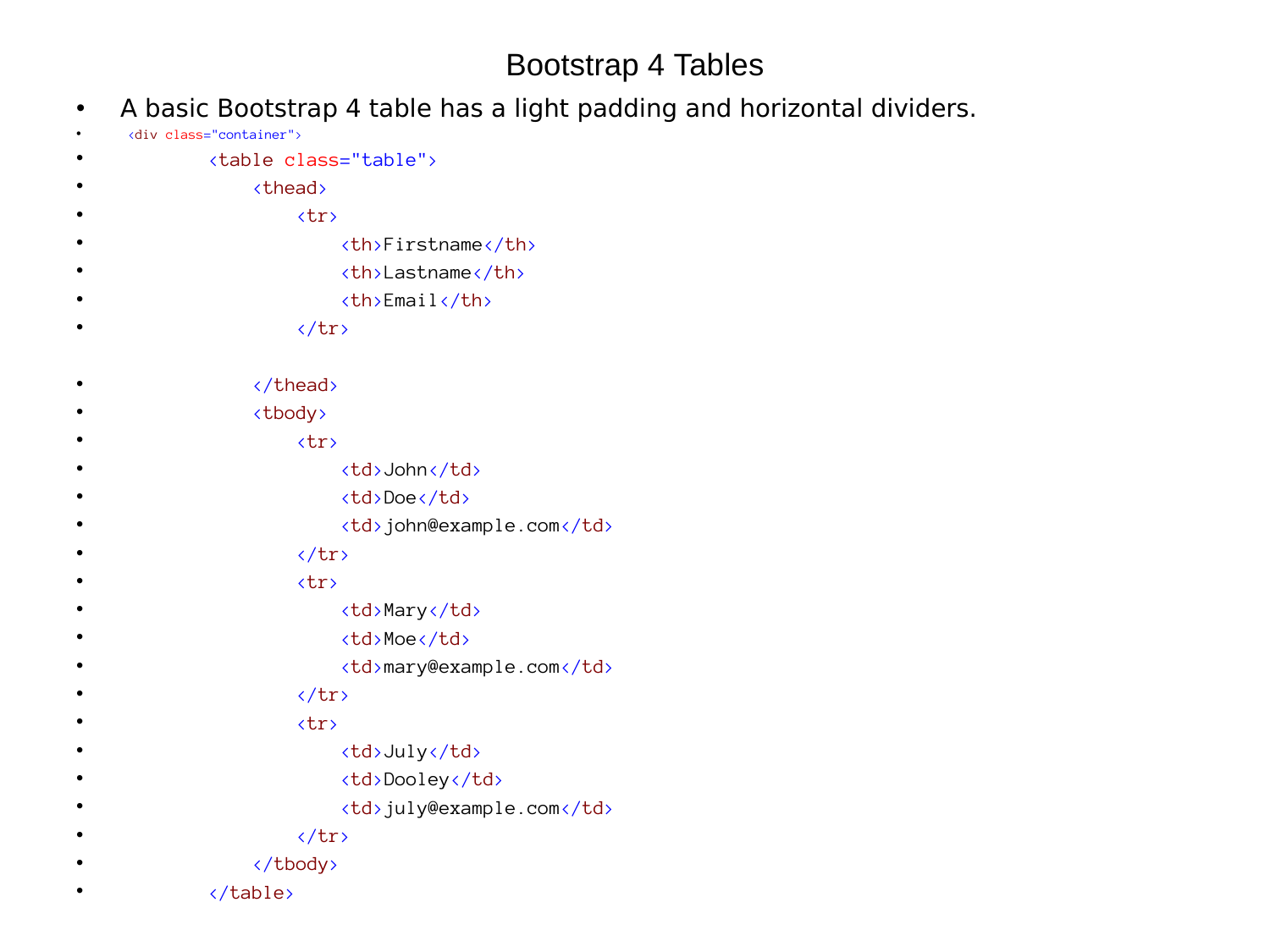

# Bootstrap 4 Tables
A basic Bootstrap 4 table has a light padding and horizontal dividers.
 <div class="container">
        <table class="table">
            <thead>
                <tr>
                    <th>Firstname</th>
                    <th>Lastname</th>
                    <th>Email</th>
                </tr>

            </thead>
            <tbody>
                <tr>
                    <td>John</td>
                    <td>Doe</td>
                    <td>john@example.com</td>
                </tr>
                <tr>
                    <td>Mary</td>
                    <td>Moe</td>
                    <td>mary@example.com</td>
                </tr>
                <tr>
                    <td>July</td>
                    <td>Dooley</td>
                    <td>july@example.com</td>
                </tr>
            </tbody>
        </table>